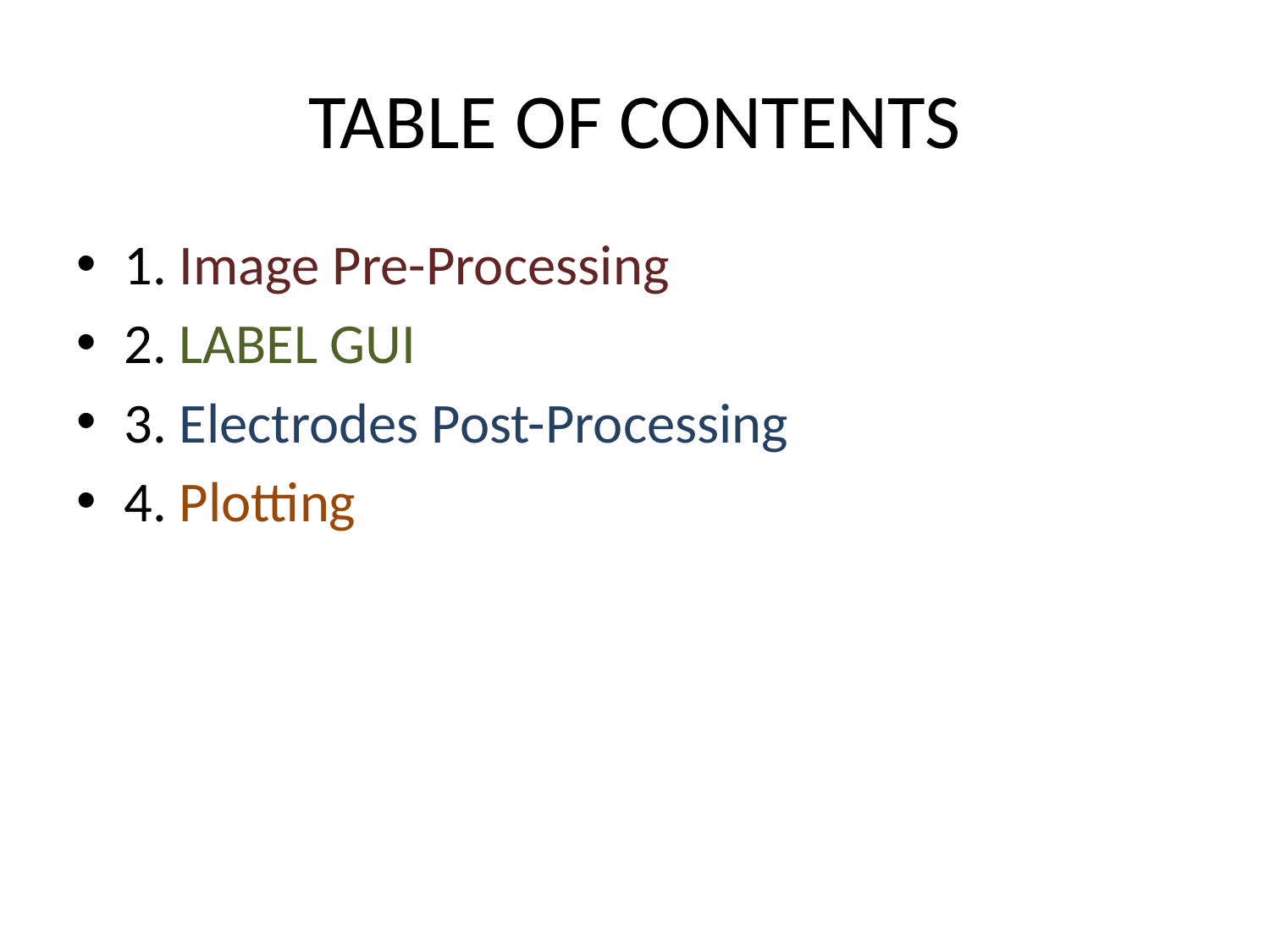

# TABLE OF CONTENTS
1. Image Pre-Processing
2. LABEL GUI
3. Electrodes Post-Processing
4. Plotting